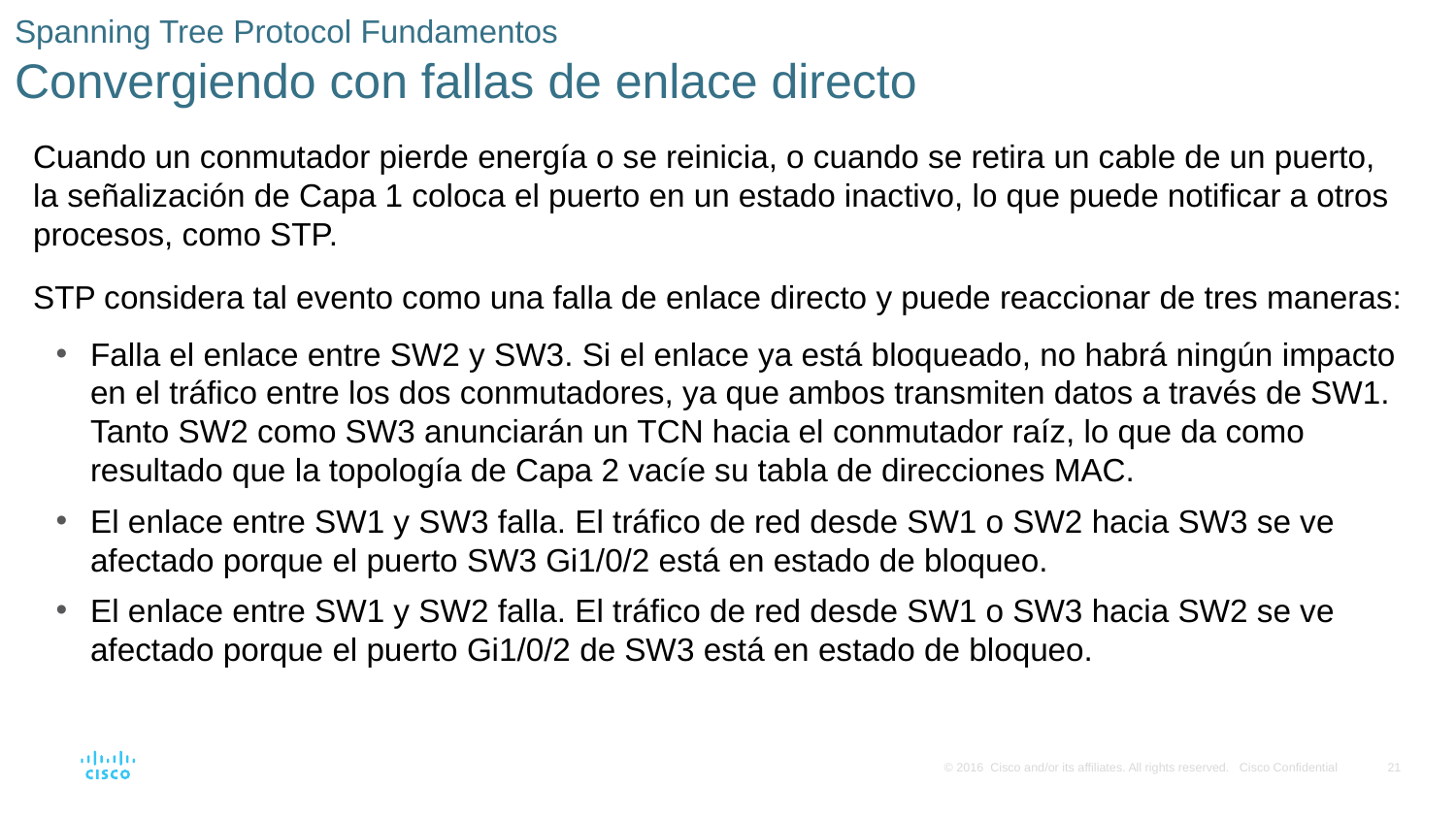

# Spanning Tree Protocol Fundamentos Convergiendo con fallas de enlace directo
Cuando un conmutador pierde energía o se reinicia, o cuando se retira un cable de un puerto, la señalización de Capa 1 coloca el puerto en un estado inactivo, lo que puede notificar a otros procesos, como STP.
STP considera tal evento como una falla de enlace directo y puede reaccionar de tres maneras:
Falla el enlace entre SW2 y SW3. Si el enlace ya está bloqueado, no habrá ningún impacto en el tráfico entre los dos conmutadores, ya que ambos transmiten datos a través de SW1. Tanto SW2 como SW3 anunciarán un TCN hacia el conmutador raíz, lo que da como resultado que la topología de Capa 2 vacíe su tabla de direcciones MAC.
El enlace entre SW1 y SW3 falla. El tráfico de red desde SW1 o SW2 hacia SW3 se ve afectado porque el puerto SW3 Gi1/0/2 está en estado de bloqueo.
El enlace entre SW1 y SW2 falla. El tráfico de red desde SW1 o SW3 hacia SW2 se ve afectado porque el puerto Gi1/0/2 de SW3 está en estado de bloqueo.